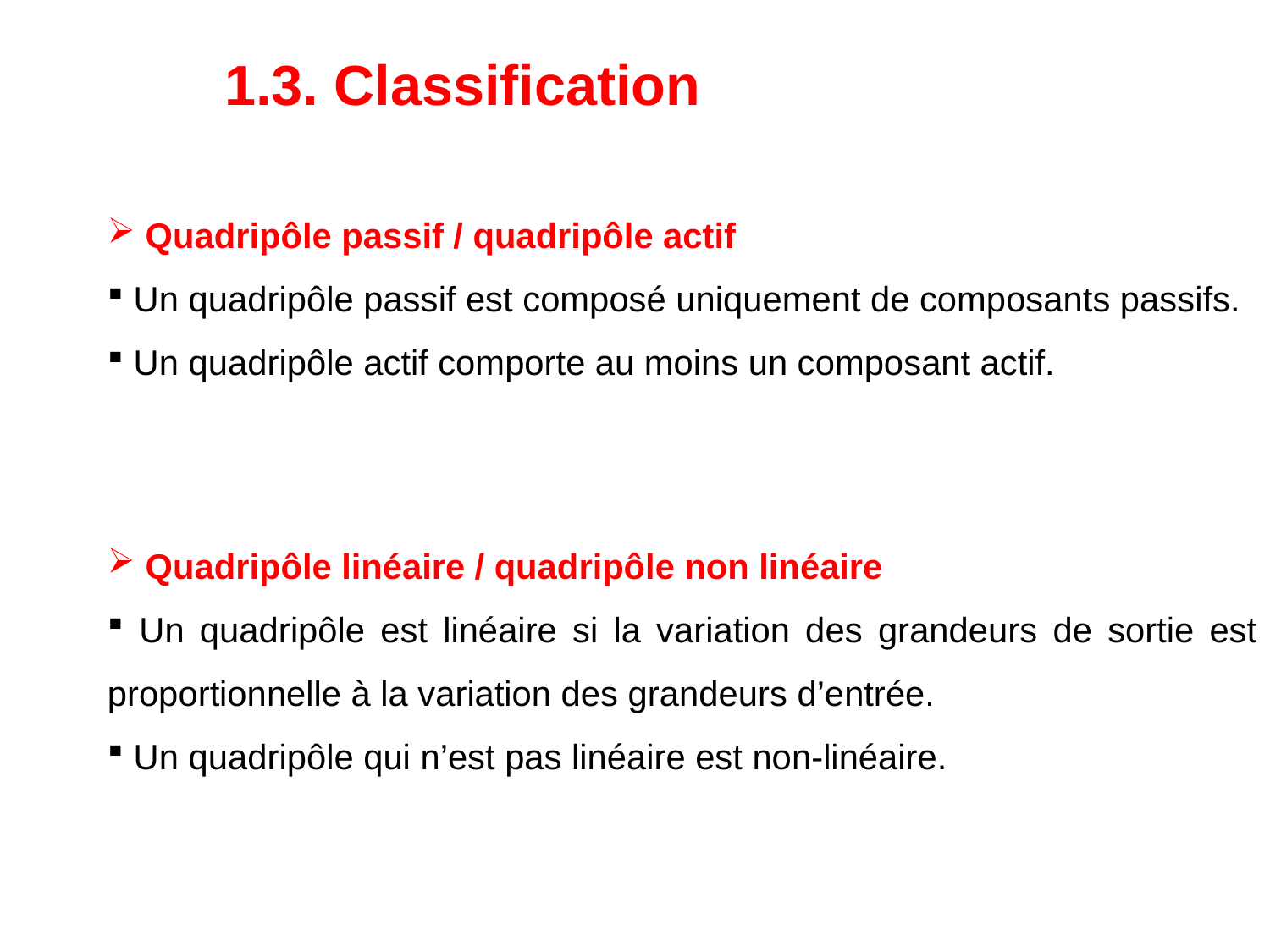

1.3. Classification
 Quadripôle passif / quadripôle actif
 Un quadripôle passif est composé uniquement de composants passifs.
 Un quadripôle actif comporte au moins un composant actif.
 Quadripôle linéaire / quadripôle non linéaire
 Un quadripôle est linéaire si la variation des grandeurs de sortie est proportionnelle à la variation des grandeurs d’entrée.
 Un quadripôle qui n’est pas linéaire est non-linéaire.